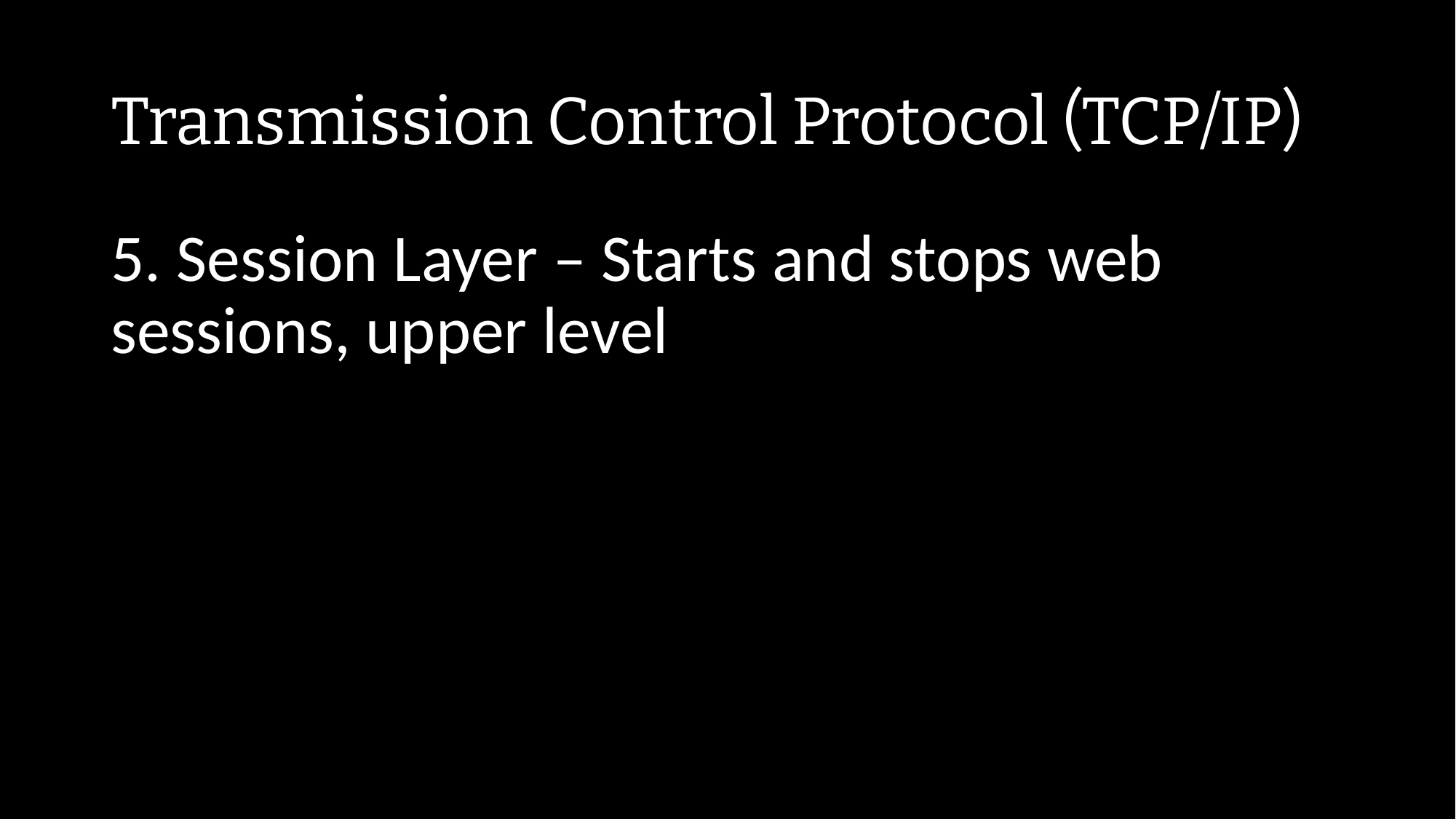

# Transmission Control Protocol (TCP/IP)
5. Session Layer – Starts and stops web sessions, upper level